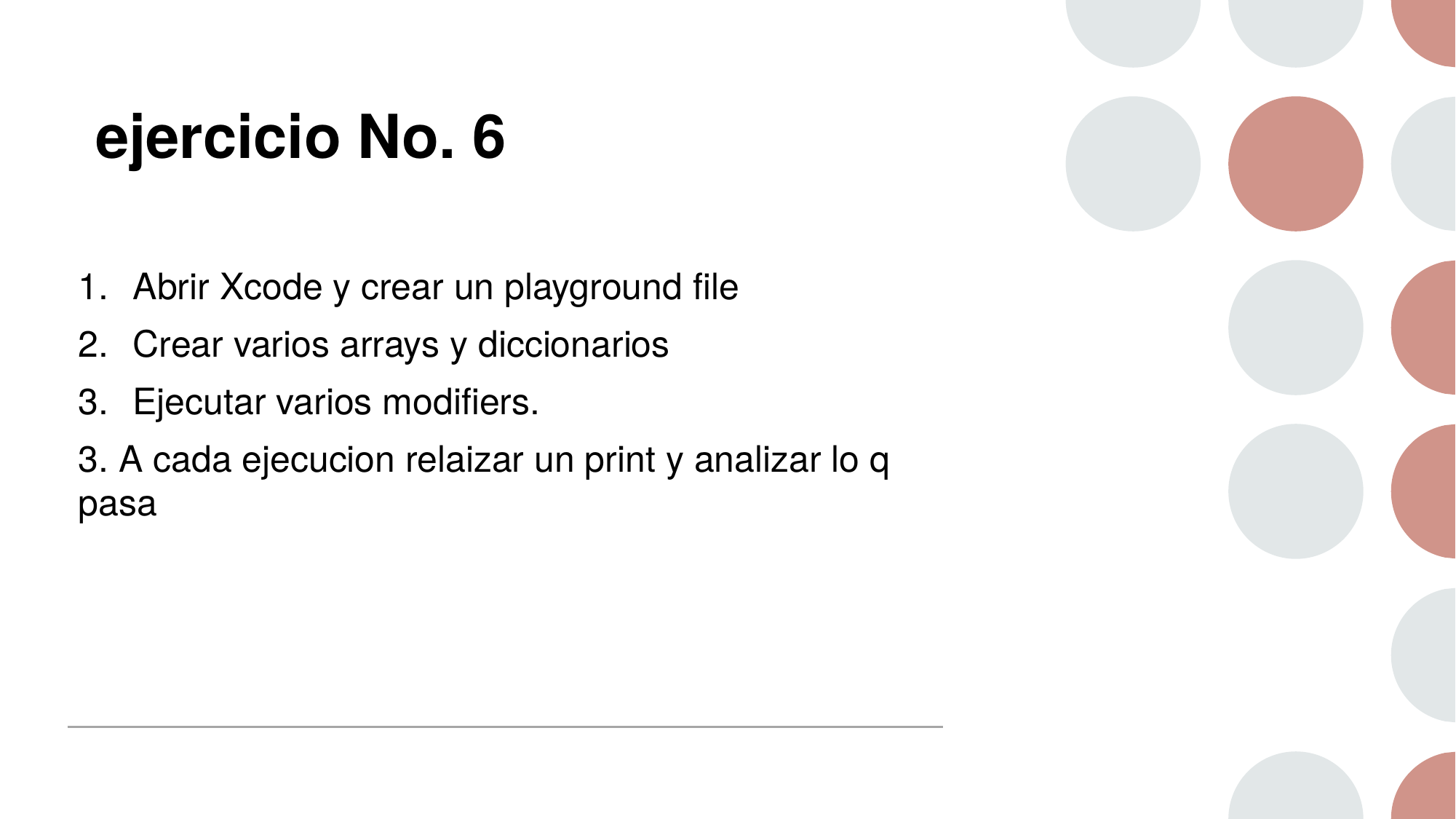

# ejercicio No. 6
Abrir Xcode y crear un playground file
Crear varios arrays y diccionarios
Ejecutar varios modifiers.
3. A cada ejecucion relaizar un print y analizar lo q pasa